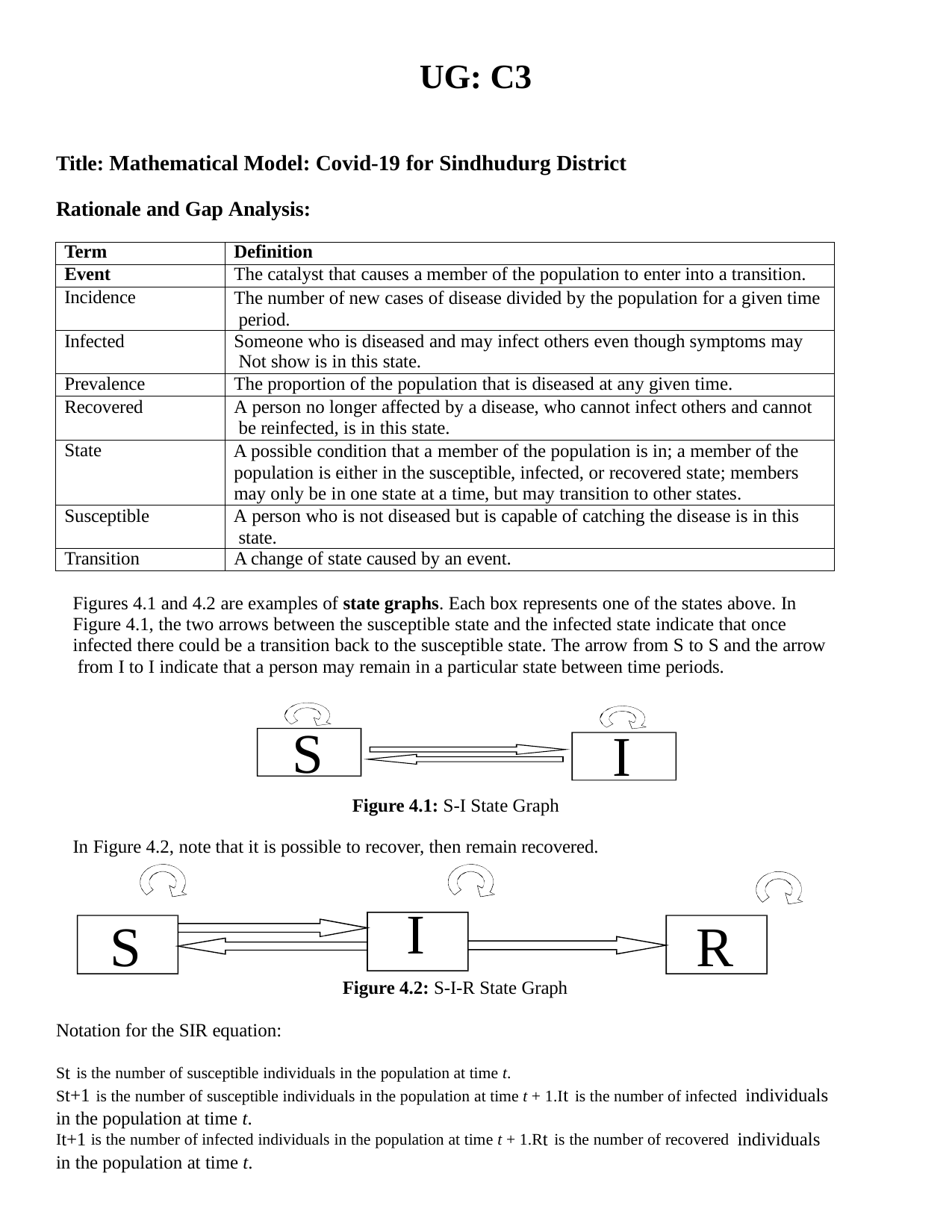

# UG: C3
Title: Mathematical Model: Covid-19 for Sindhudurg District
Rationale and Gap Analysis:
| Term | Definition |
| --- | --- |
| Event | The catalyst that causes a member of the population to enter into a transition. |
| Incidence | The number of new cases of disease divided by the population for a given time period. |
| Infected | Someone who is diseased and may infect others even though symptoms may Not show is in this state. |
| Prevalence | The proportion of the population that is diseased at any given time. |
| Recovered | A person no longer affected by a disease, who cannot infect others and cannot be reinfected, is in this state. |
| State | A possible condition that a member of the population is in; a member of the population is either in the susceptible, infected, or recovered state; members may only be in one state at a time, but may transition to other states. |
| Susceptible | A person who is not diseased but is capable of catching the disease is in this state. |
| Transition | A change of state caused by an event. |
Figures 4.1 and 4.2 are examples of state graphs. Each box represents one of the states above. In  Figure 4.1, the two arrows between the susceptible state and the infected state indicate that once  infected there could be a transition back to the susceptible state. The arrow from S to S and the arrow  from I to I indicate that a person may remain in a particular state between time periods.

S
I
Figure 4.1: S-I State Graph

In Figure 4.2, note that it is possible to recover, then remain recovered.

I
Figure 4.2: S-I-R State Graph

S
Notation for the SIR equation:
R

St is the number of susceptible individuals in the population at time t.
St+1 is the number of susceptible individuals in the population at time t + 1.It is the number of infected  individuals in the population at time t.
It+1 is the number of infected individuals in the population at time t + 1.Rt is the number of recovered  individuals in the population at time t.